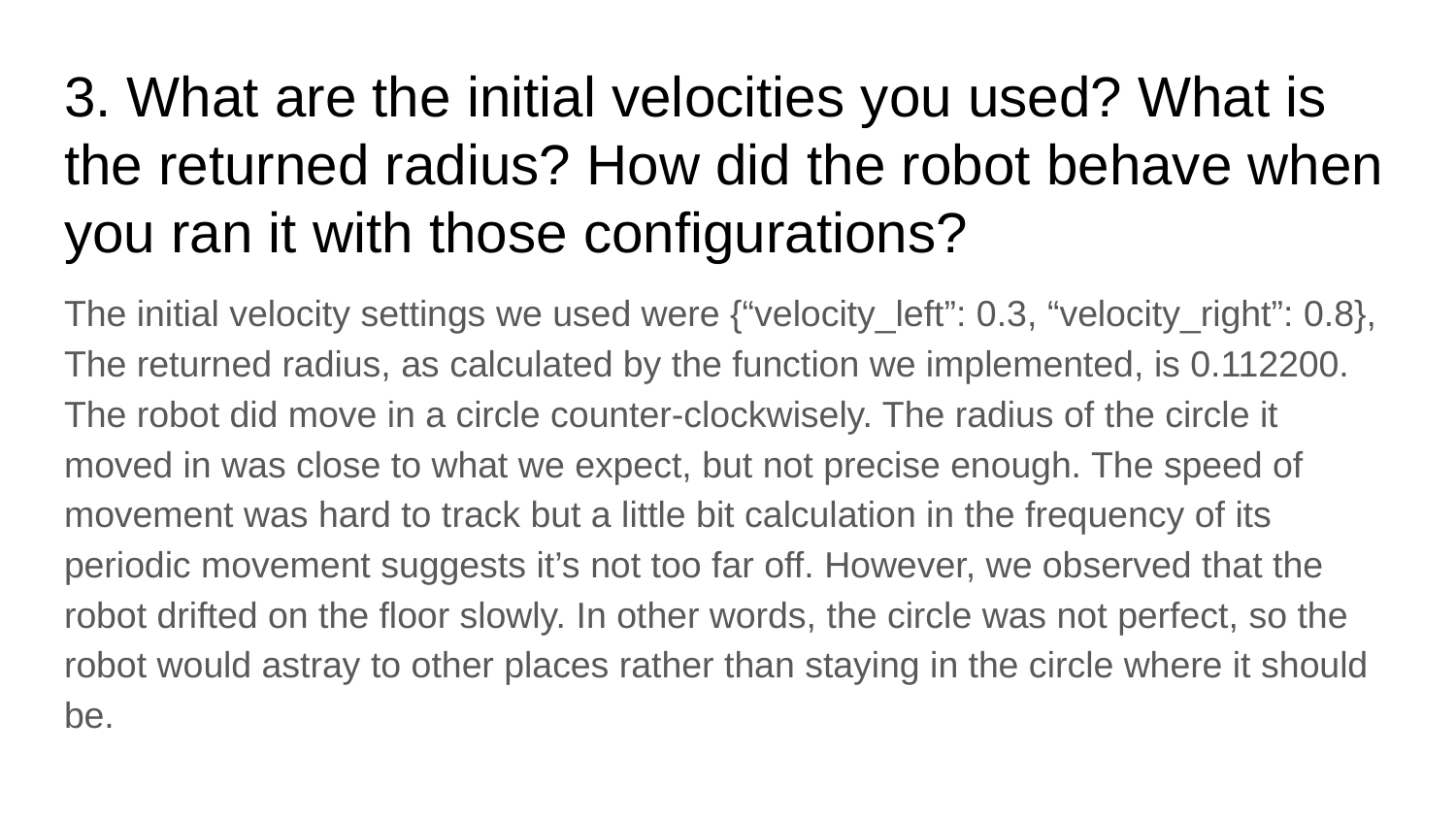

# 3. What are the initial velocities you used? What is the returned radius? How did the robot behave when you ran it with those configurations?
The initial velocity settings we used were {“velocity_left”: 0.3, “velocity_right”: 0.8}, The returned radius, as calculated by the function we implemented, is 0.112200. The robot did move in a circle counter-clockwisely. The radius of the circle it moved in was close to what we expect, but not precise enough. The speed of movement was hard to track but a little bit calculation in the frequency of its periodic movement suggests it’s not too far off. However, we observed that the robot drifted on the floor slowly. In other words, the circle was not perfect, so the robot would astray to other places rather than staying in the circle where it should be.